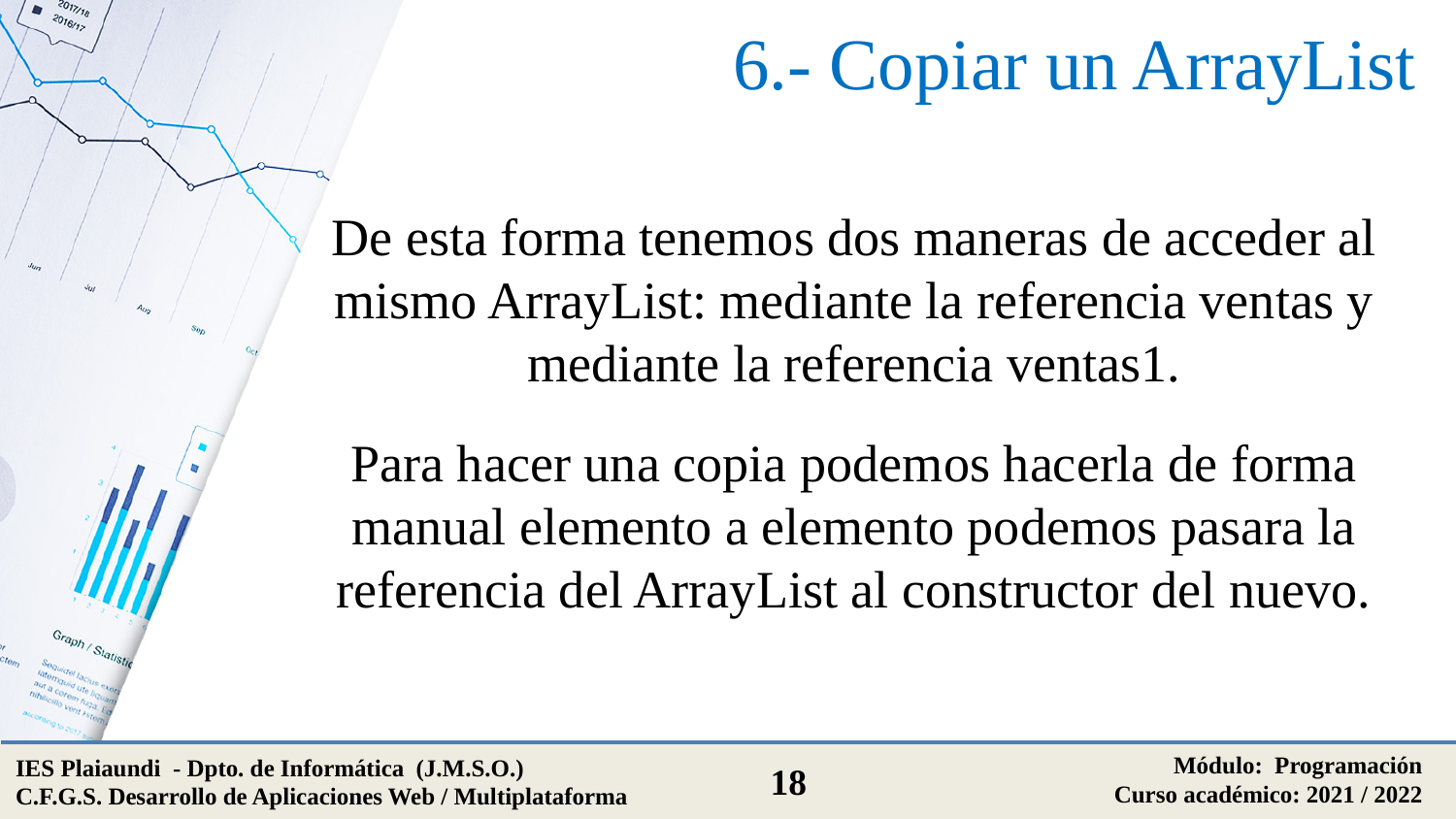

# 6.- Copiar un ArrayList
De esta forma tenemos dos maneras de acceder al mismo ArrayList: mediante la referencia ventas y mediante la referencia ventas1.
Para hacer una copia podemos hacerla de forma manual elemento a elemento podemos pasara la referencia del ArrayList al constructor del nuevo.

Módulo:  Programación
Curso académico: 2021 / 2022
IES Plaiaundi  - Dpto. de Informática  (J.M.S.O.)
C.F.G.S. Desarrollo de Aplicaciones Web / Multiplataforma
18